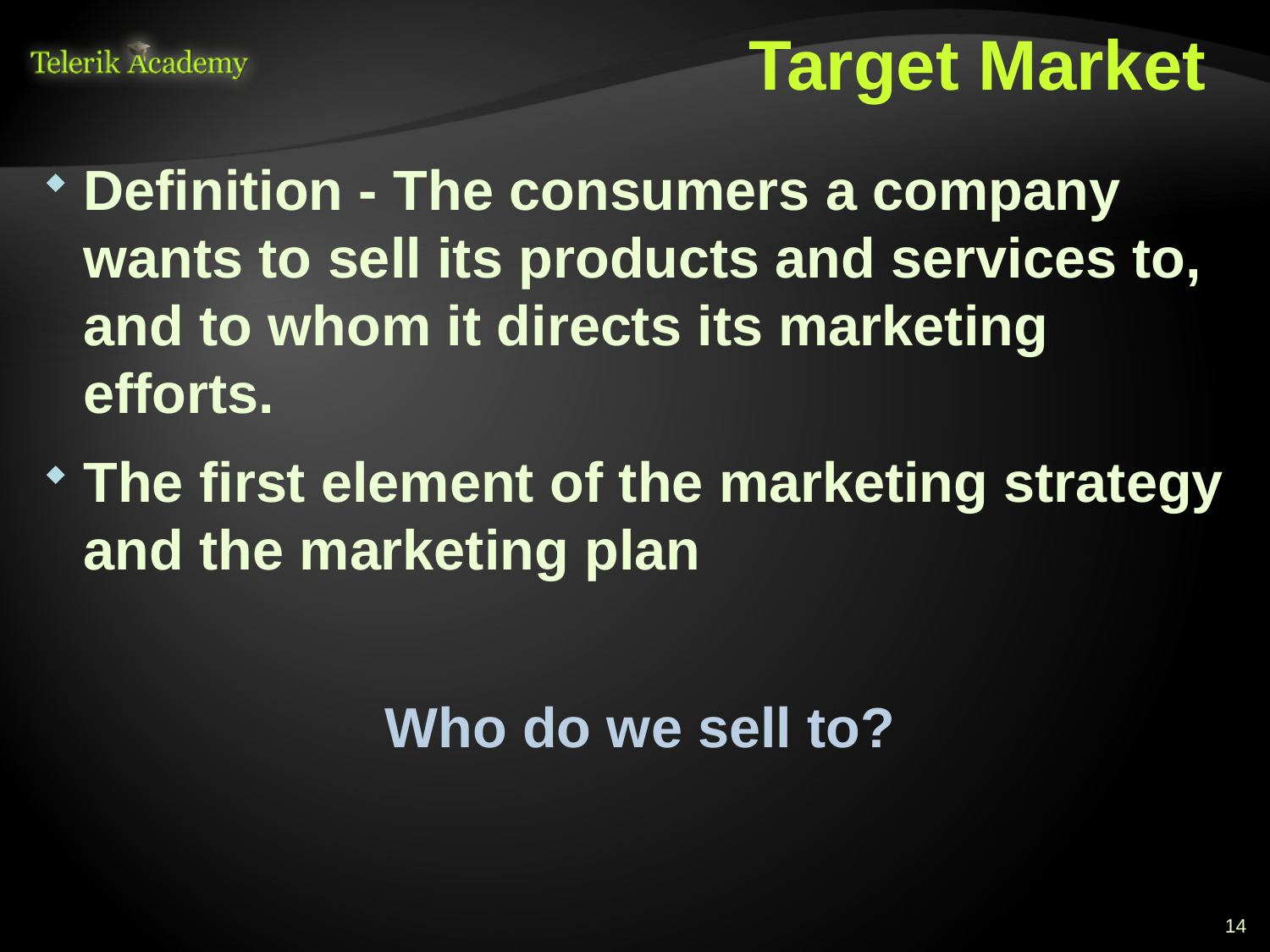

# Target Market
Definition - The consumers a company wants to sell its products and services to, and to whom it directs its marketing efforts.
The first element of the marketing strategy and the marketing plan

Who do we sell to?

14